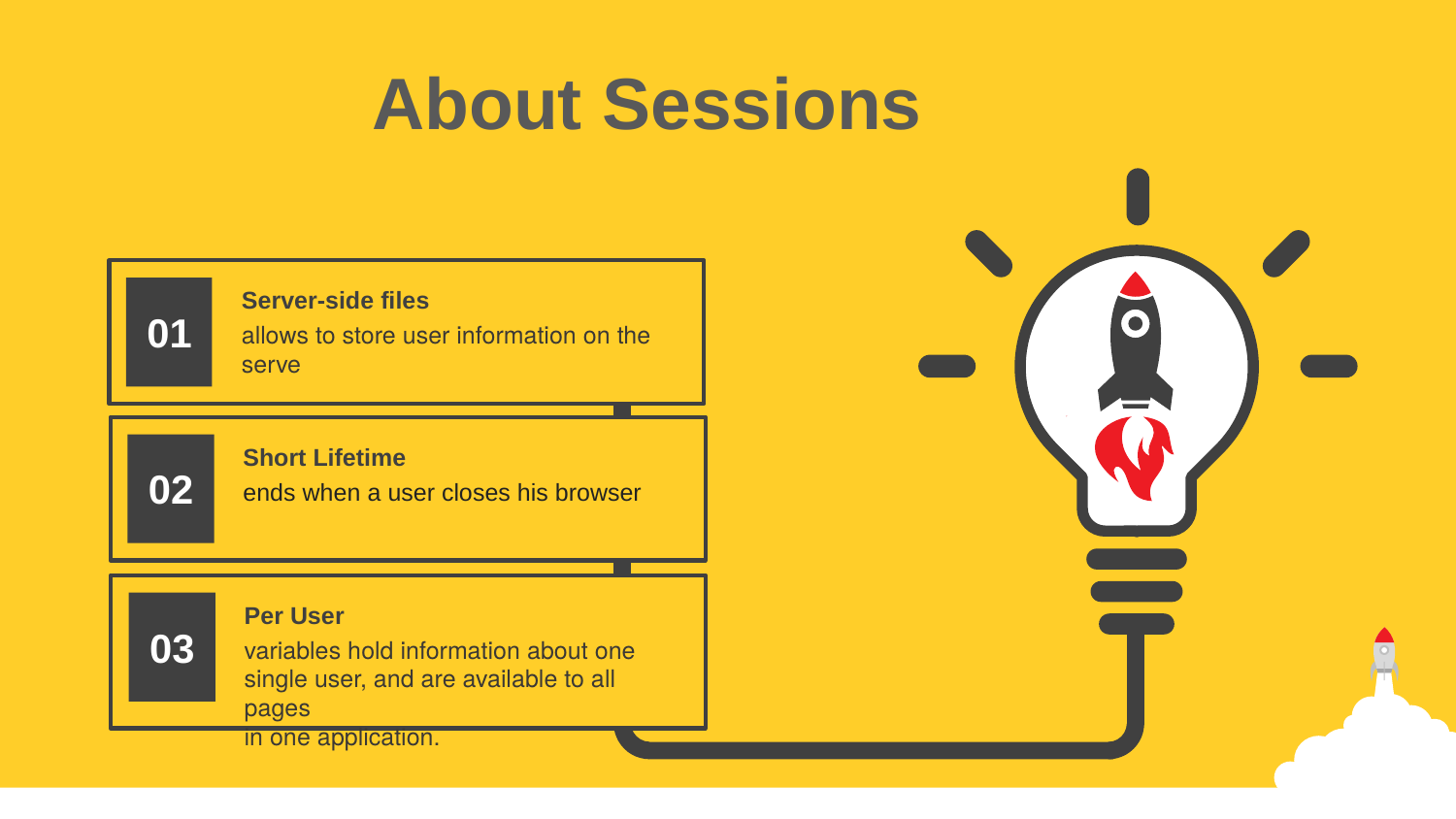

About Sessions

Server-side files
allows to store user information on the serve

01

Short Lifetime
ends when a user closes his browser
02

Per User
variables hold information about one single user, and are available to all pages
in one application.
03